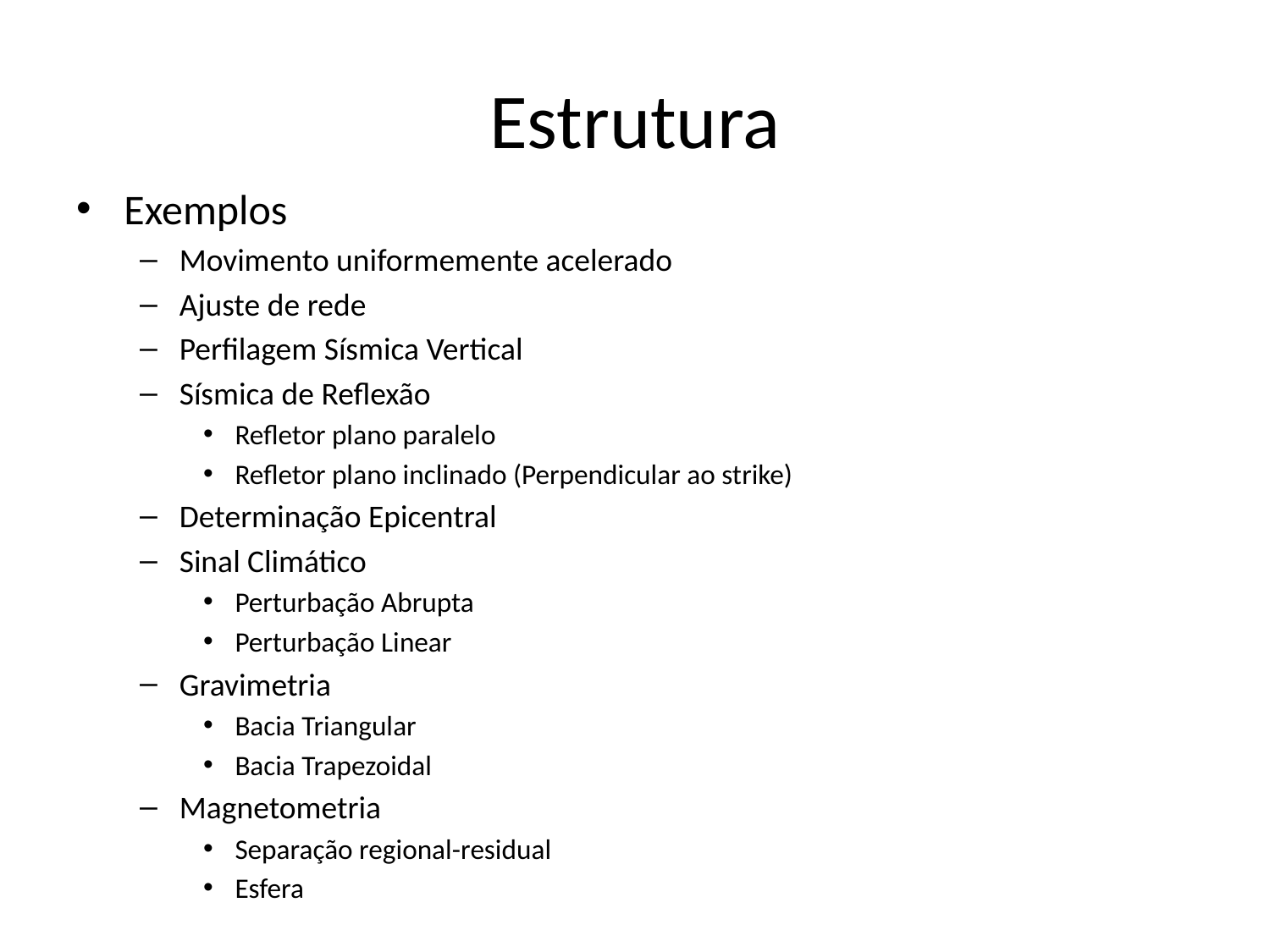

# Estrutura
Exemplos
Movimento uniformemente acelerado
Ajuste de rede
Perfilagem Sísmica Vertical
Sísmica de Reflexão
Refletor plano paralelo
Refletor plano inclinado (Perpendicular ao strike)
Determinação Epicentral
Sinal Climático
Perturbação Abrupta
Perturbação Linear
Gravimetria
Bacia Triangular
Bacia Trapezoidal
Magnetometria
Separação regional-residual
Esfera